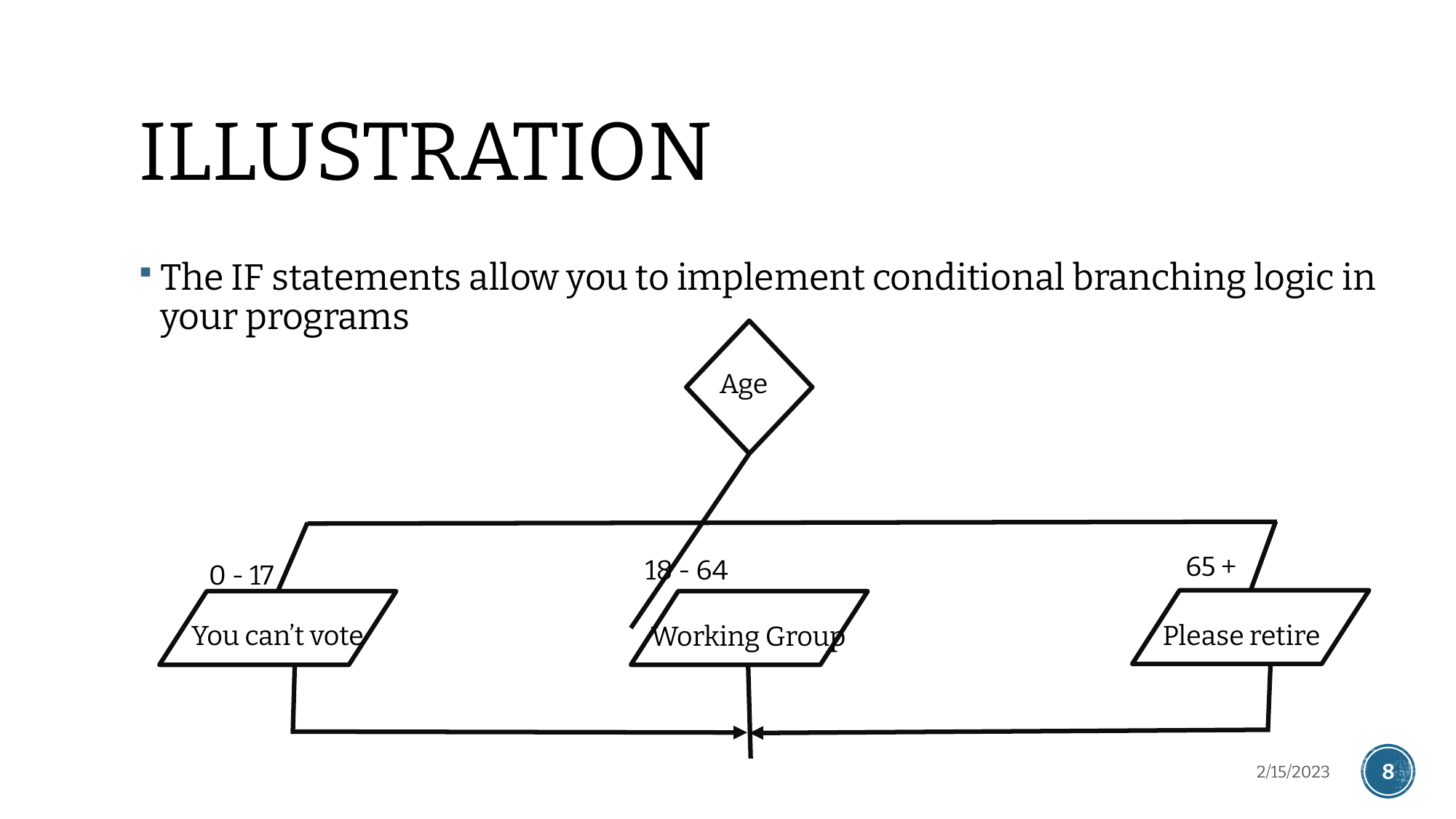

# ILLUSTRATION
The IF statements allow you to implement conditional branching logic in your programs

Age
65 +
18 - 64
0 - 17
You can’t vote
Please retire
Working Group
2/15/2023
8